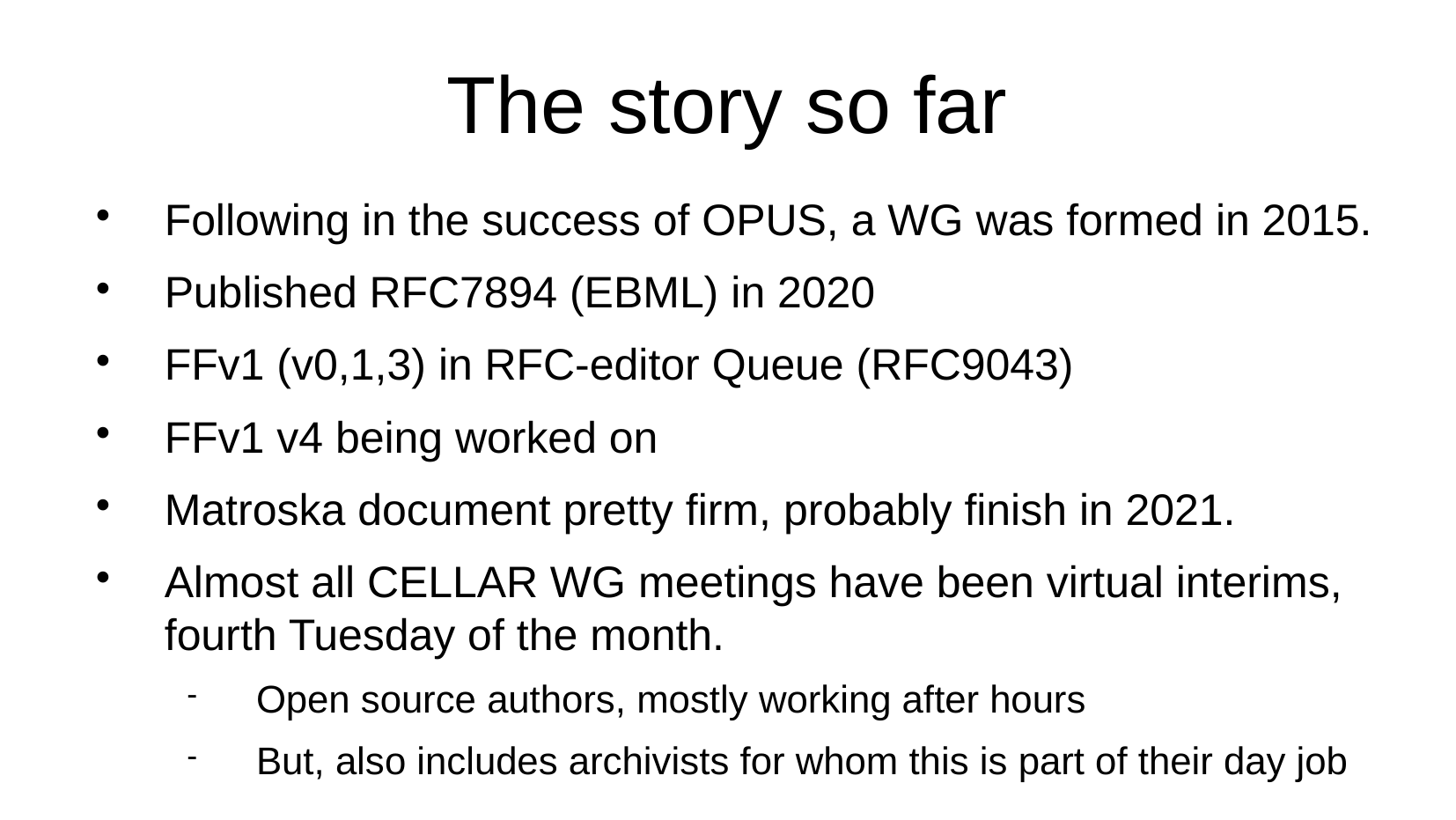

The story so far
Following in the success of OPUS, a WG was formed in 2015.
Published RFC7894 (EBML) in 2020
FFv1 (v0,1,3) in RFC-editor Queue (RFC9043)
FFv1 v4 being worked on
Matroska document pretty firm, probably finish in 2021.
Almost all CELLAR WG meetings have been virtual interims, fourth Tuesday of the month.
Open source authors, mostly working after hours
But, also includes archivists for whom this is part of their day job